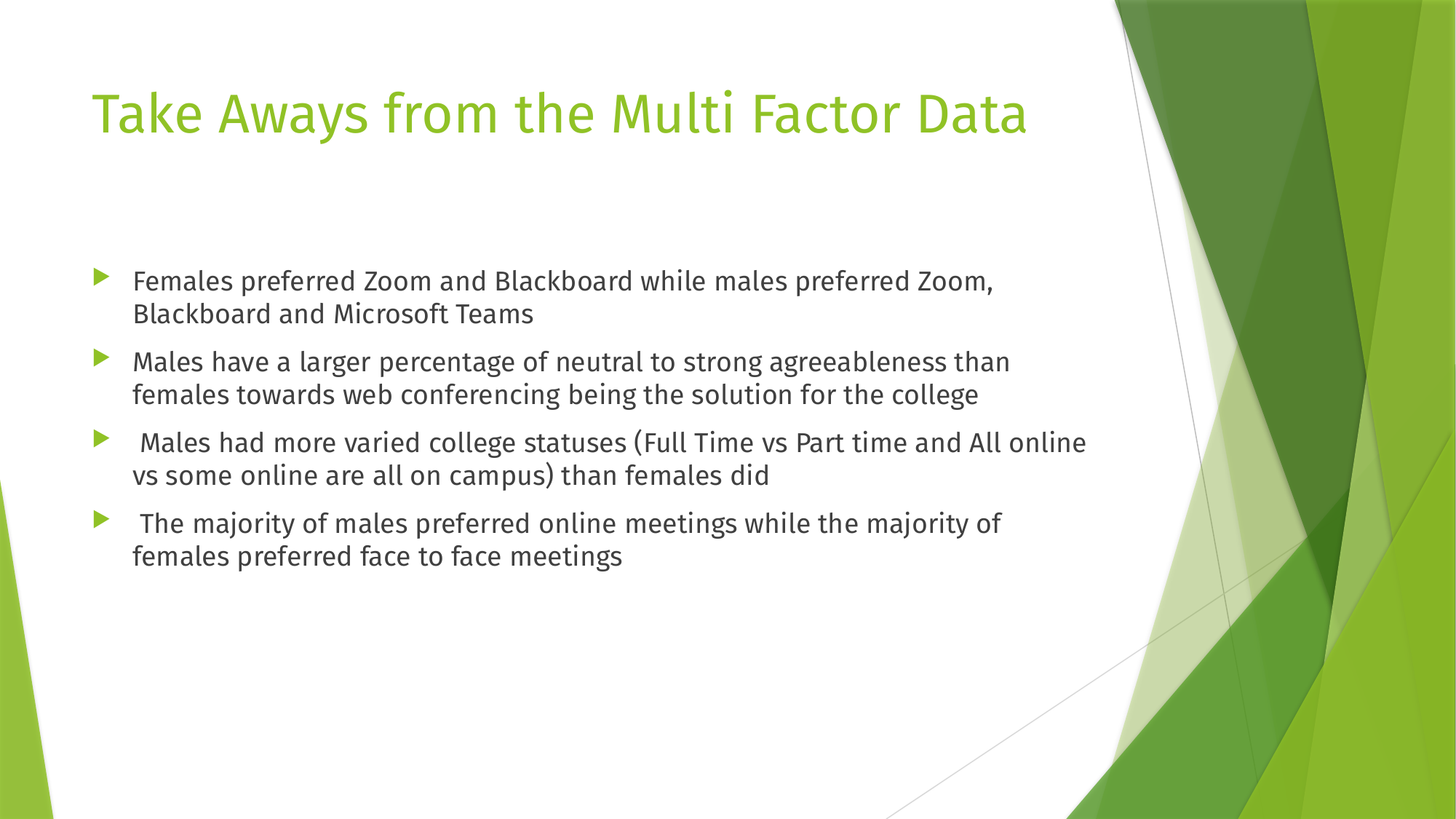

# Take Aways from the Multi Factor Data
Females preferred Zoom and Blackboard while males preferred Zoom, Blackboard and Microsoft Teams
Males have a larger percentage of neutral to strong agreeableness than females towards web conferencing being the solution for the college
 Males had more varied college statuses (Full Time vs Part time and All online vs some online are all on campus) than females did
 The majority of males preferred online meetings while the majority of females preferred face to face meetings